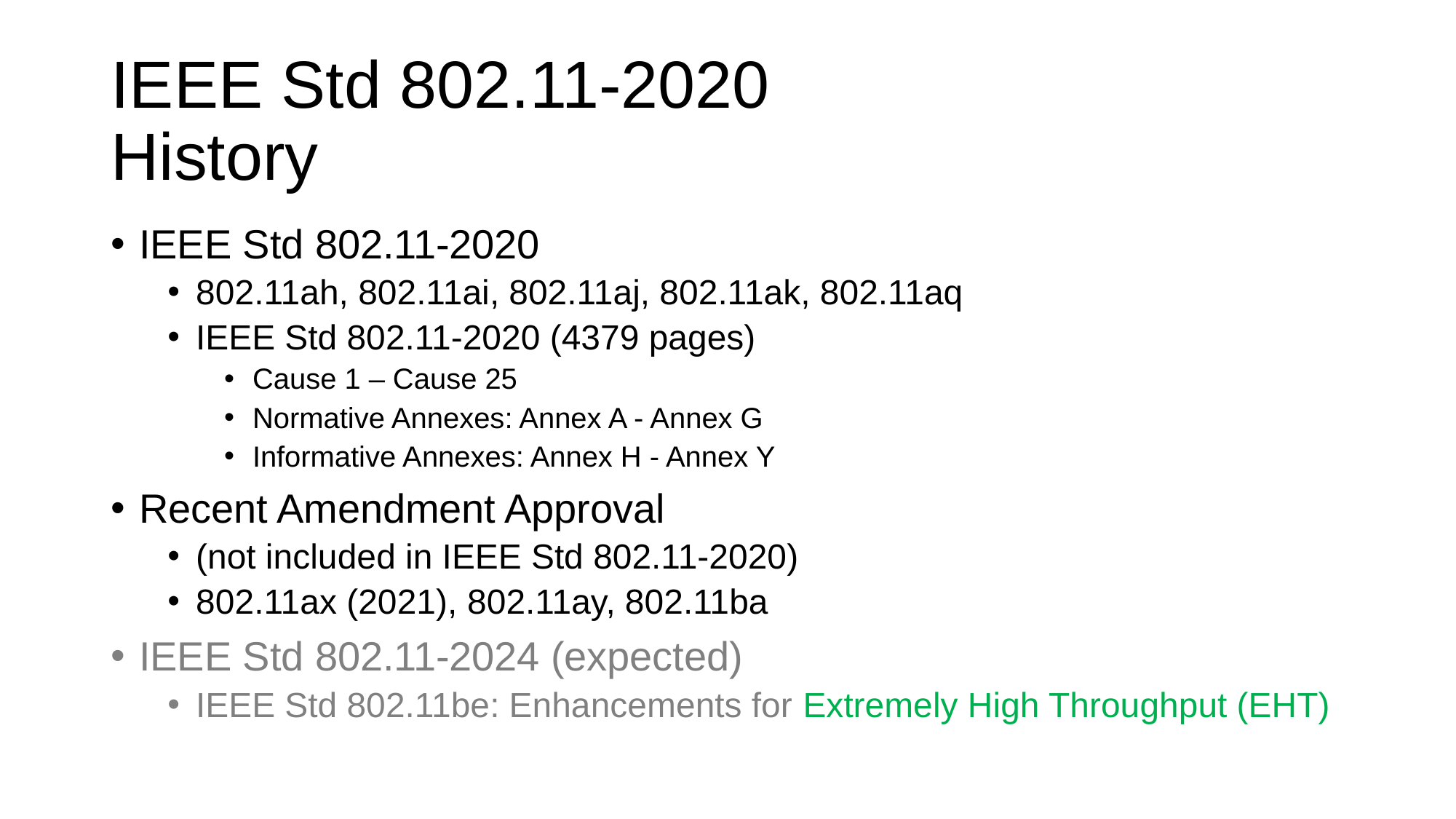

# IEEE Std 802.11-2020 History
IEEE Std 802.11-2020
802.11ah, 802.11ai, 802.11aj, 802.11ak, 802.11aq
IEEE Std 802.11-2020 (4379 pages)
Cause 1 – Cause 25
Normative Annexes: Annex A - Annex G
Informative Annexes: Annex H - Annex Y
Recent Amendment Approval
(not included in IEEE Std 802.11-2020)
802.11ax (2021), 802.11ay, 802.11ba
IEEE Std 802.11-2024 (expected)
IEEE Std 802.11be: Enhancements for Extremely High Throughput (EHT)